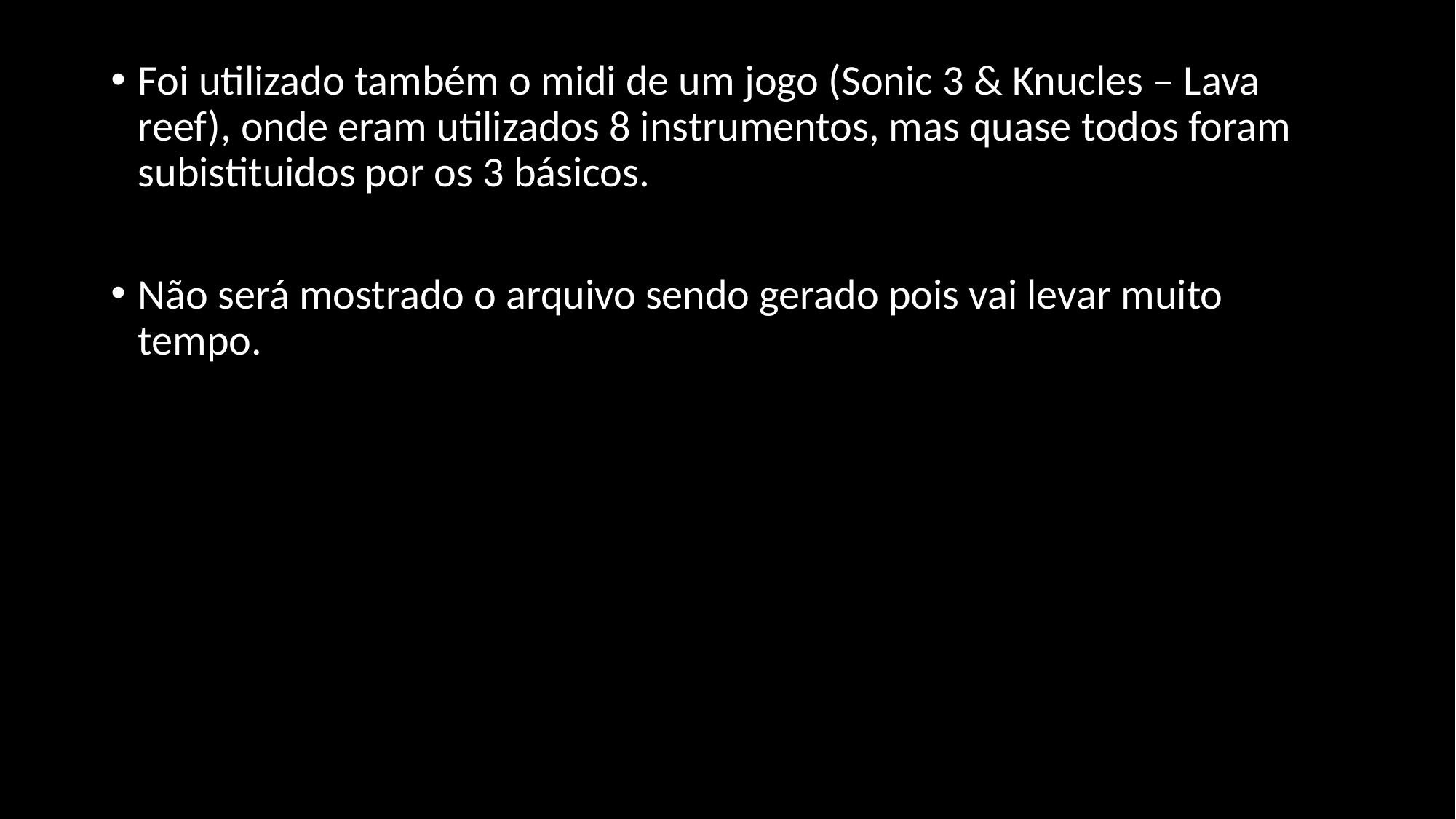

Foi utilizado também o midi de um jogo (Sonic 3 & Knucles – Lava reef), onde eram utilizados 8 instrumentos, mas quase todos foram subistituidos por os 3 básicos.

Não será mostrado o arquivo sendo gerado pois vai levar muito tempo.